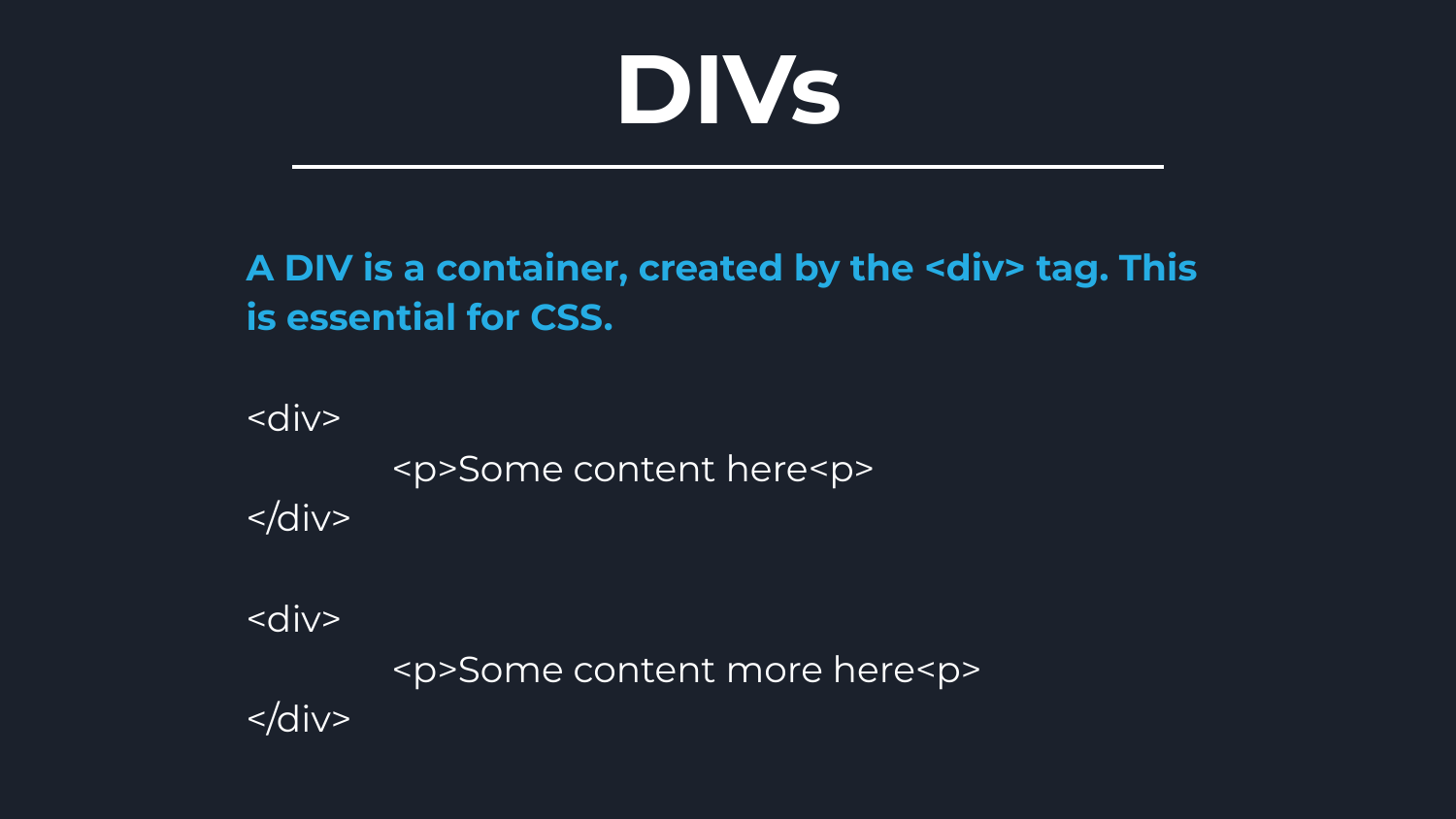

DIVs
A DIV is a container, created by the <div> tag. This is essential for CSS.

<div>
	<p>Some content here<p>
</div>

<div>
	<p>Some content more here<p>
</div>